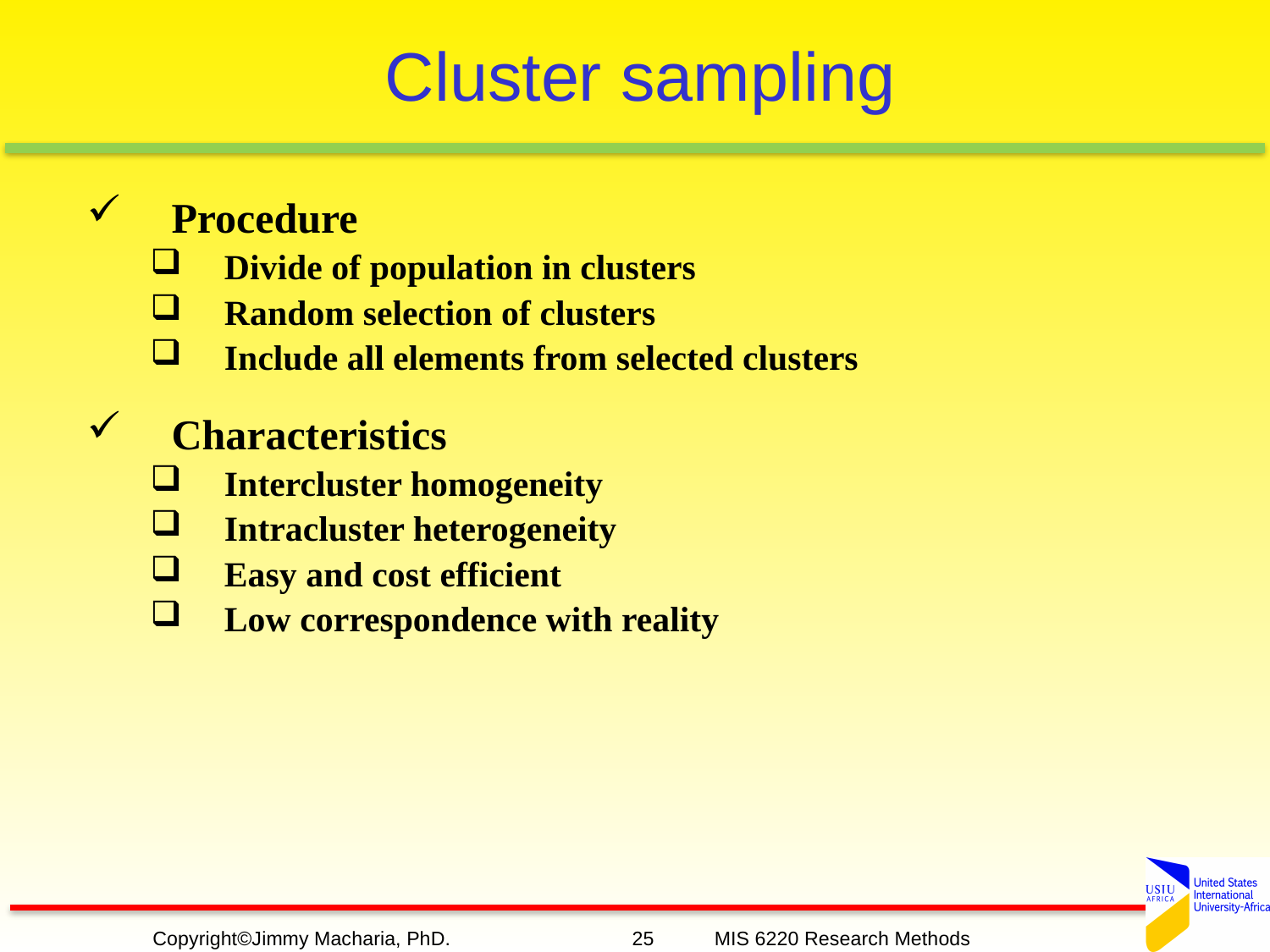

# Cluster sampling
Procedure
Divide of population in clusters
Random selection of clusters
Include all elements from selected clusters

Characteristics
Intercluster homogeneity
Intracluster heterogeneity
Easy and cost efficient
Low correspondence with reality